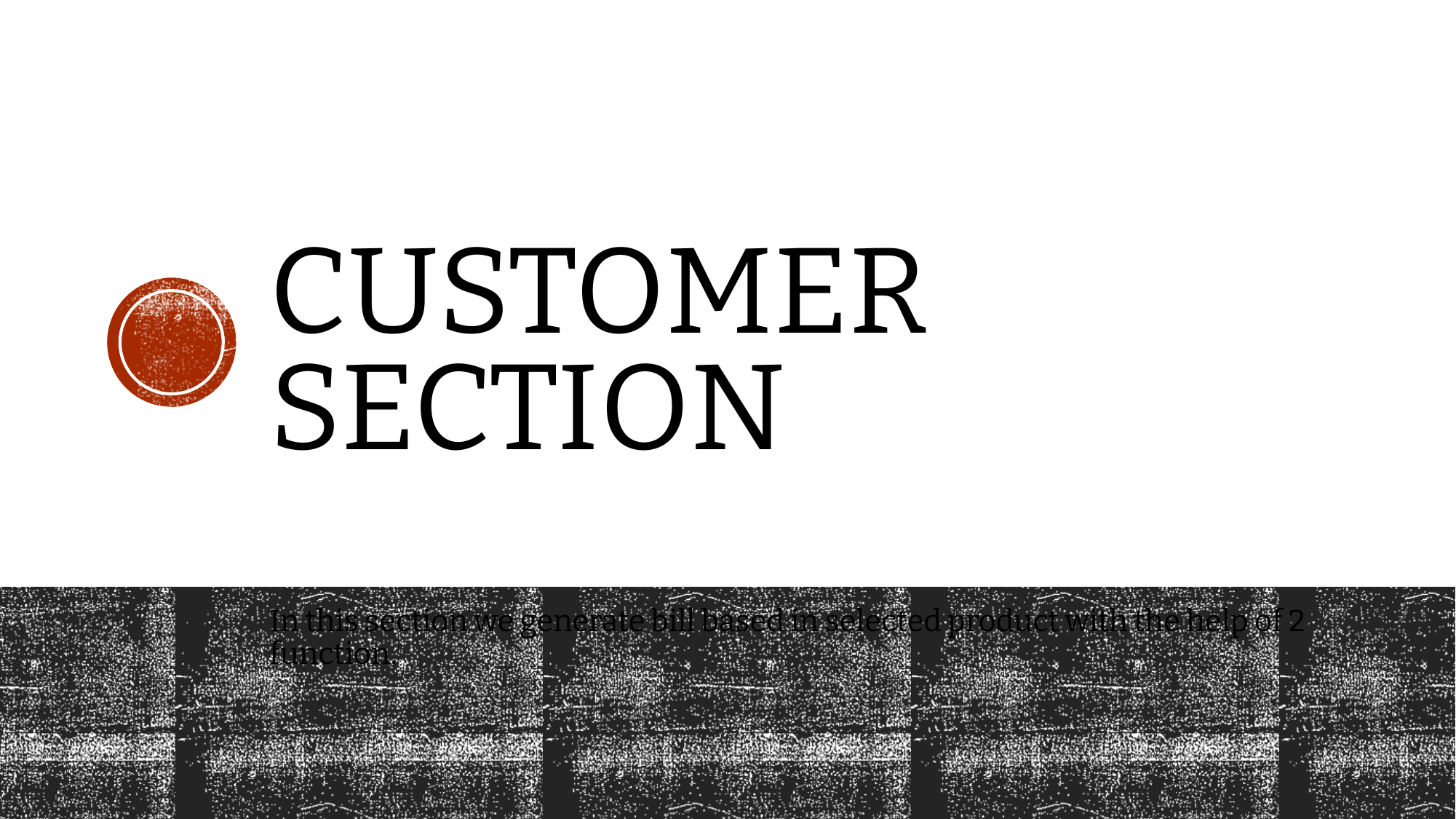

# Customer section
In this section we generate bill based in selected product with the help of 2 function.